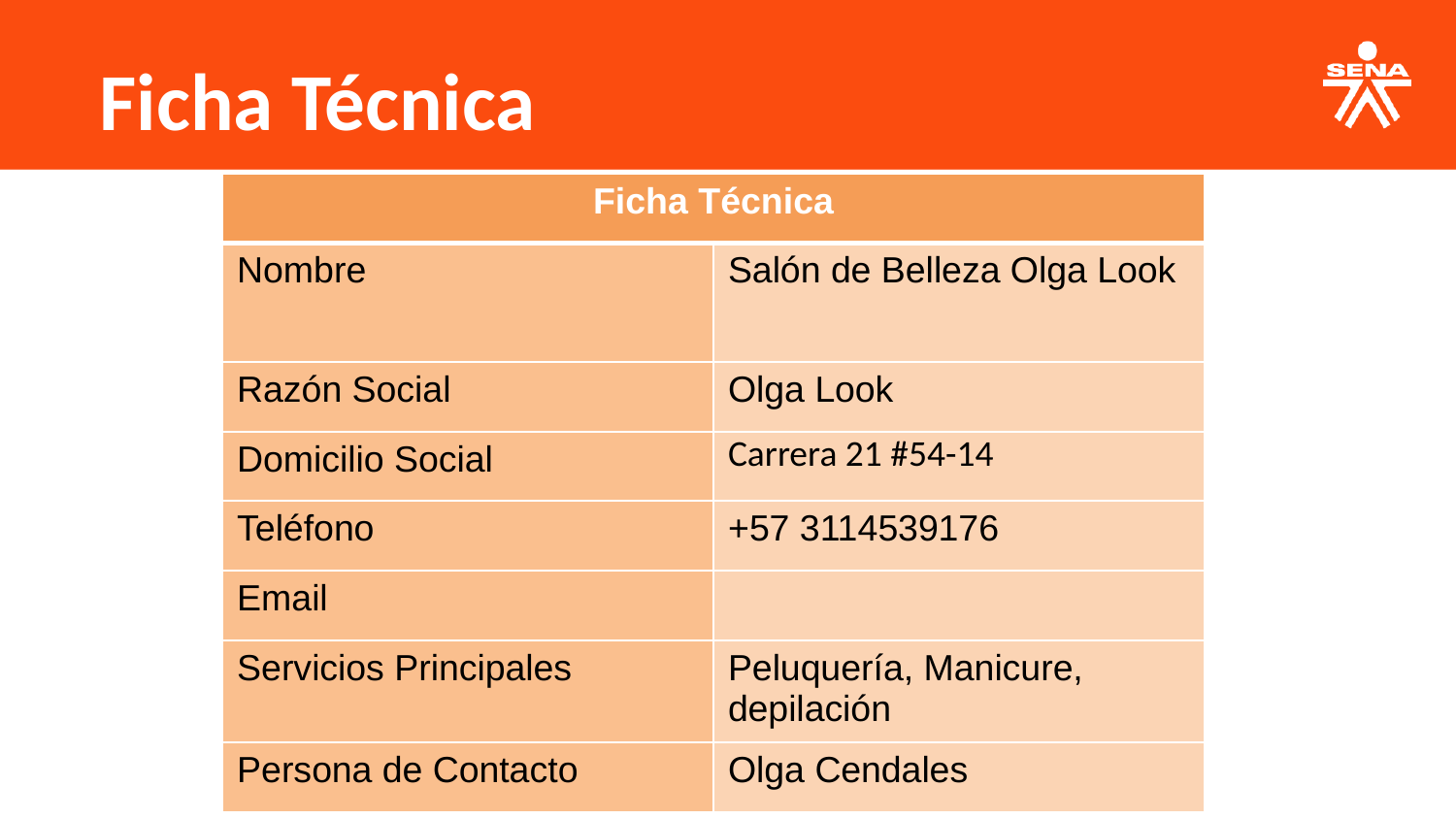

Ficha Técnica
| Ficha Técnica |  |
| --- | --- |
| Nombre | Salón de Belleza Olga Look |
| Razón Social | Olga Look |
| Domicilio Social | Carrera 21 #54-14 |
| Teléfono | +57 3114539176 |
| Email |  |
| Servicios Principales | Peluquería, Manicure, depilación |
| Persona de Contacto | Olga Cendales |